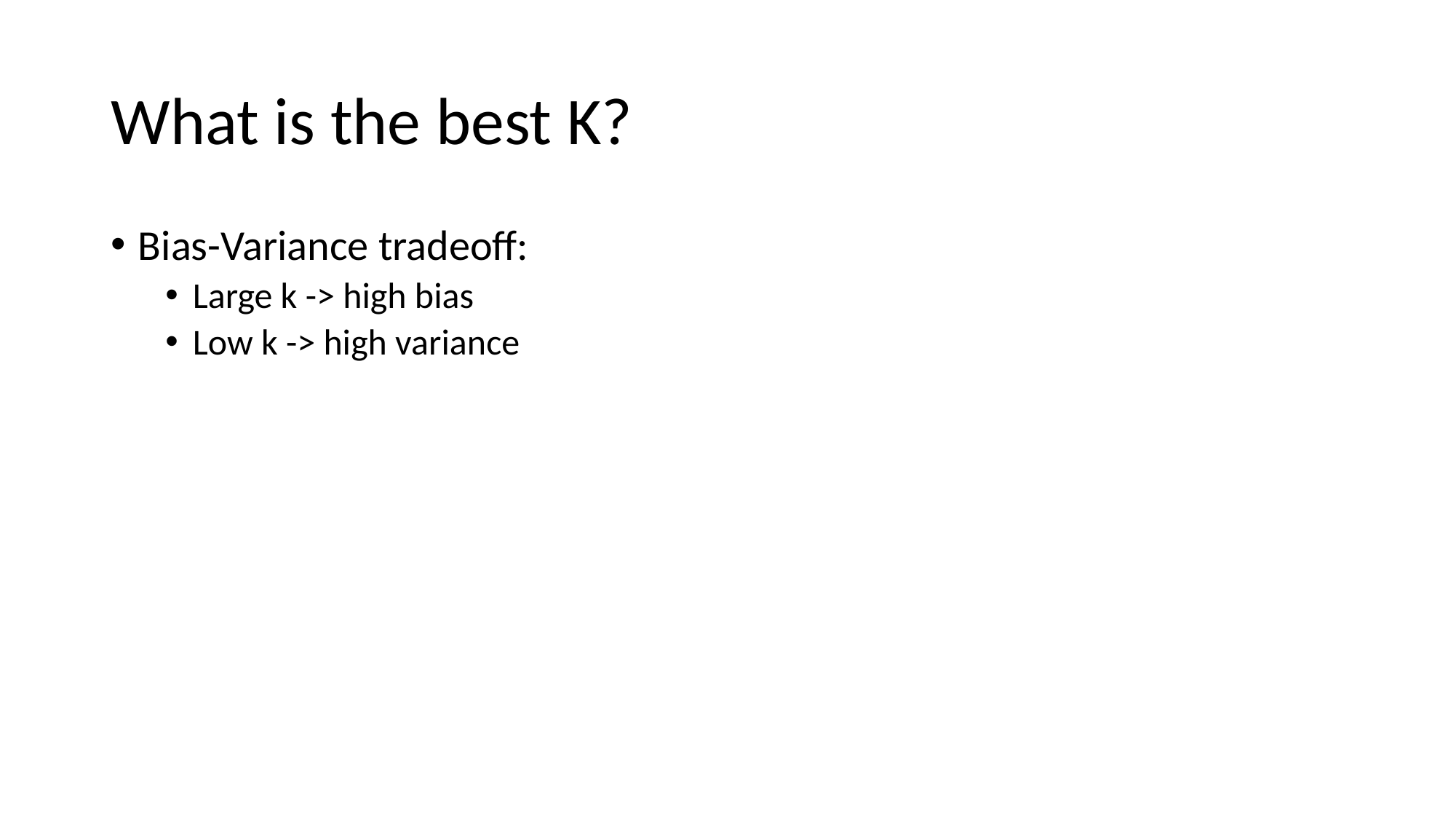

# What is the best K?
Bias-Variance tradeoff:
Large k -> high bias
Low k -> high variance